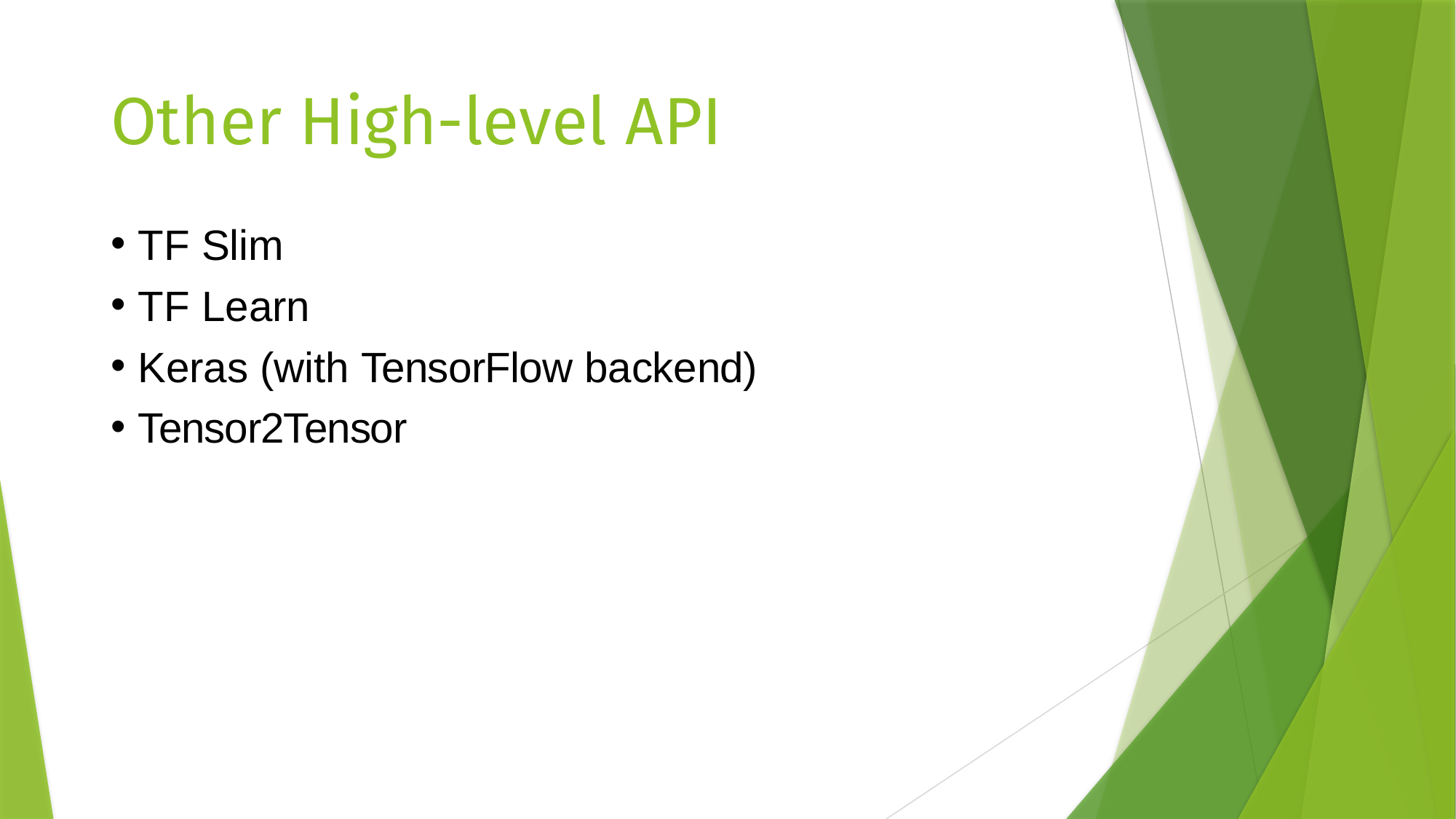

# Other High-level API
TF Slim
TF Learn
Keras (with TensorFlow backend)
Tensor2Tensor